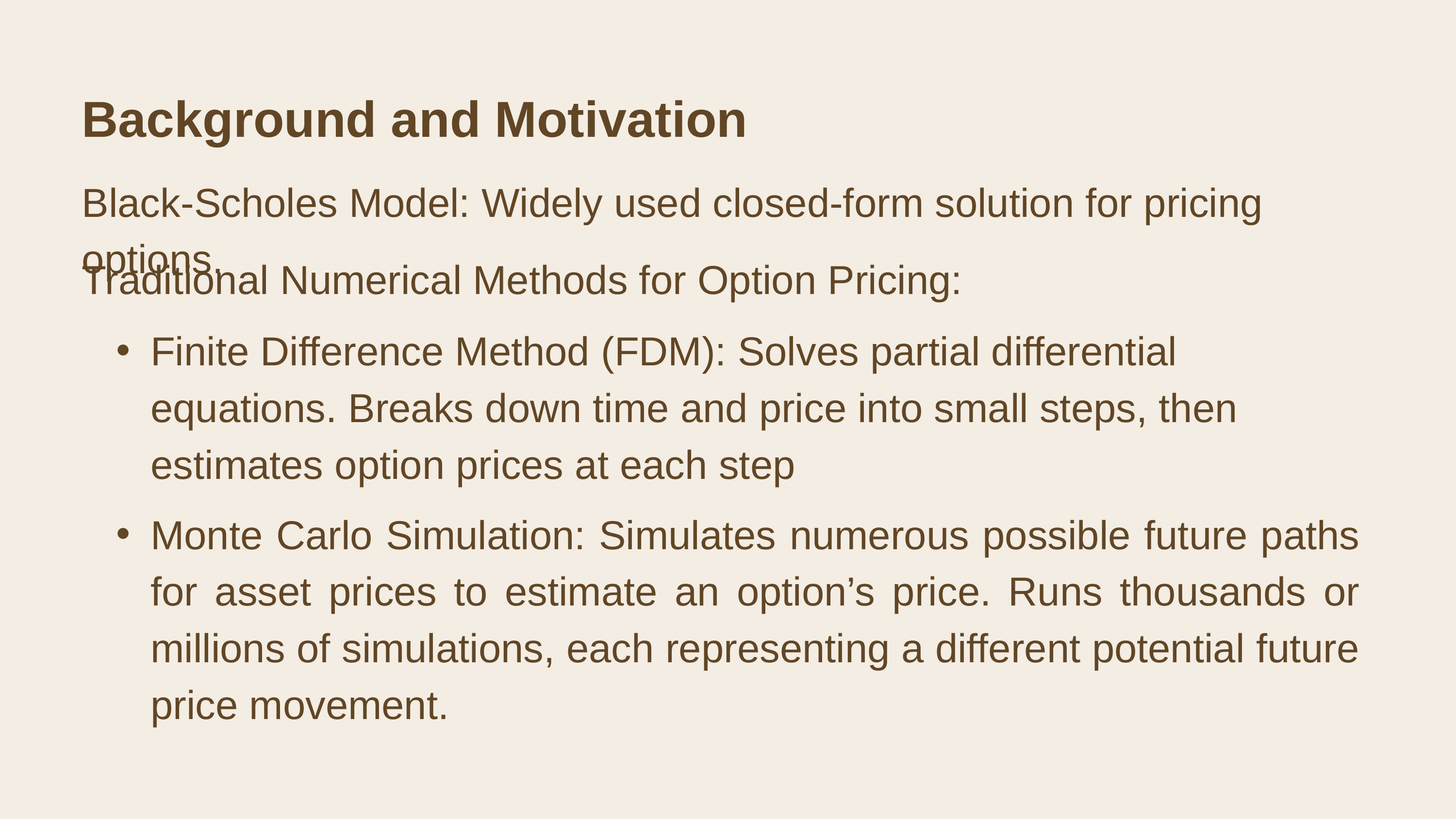

Background and Motivation
Black-Scholes Model: Widely used closed-form solution for pricing options.
Traditional Numerical Methods for Option Pricing:
Finite Difference Method (FDM): Solves partial differential equations. Breaks down time and price into small steps, then estimates option prices at each step
Monte Carlo Simulation: Simulates numerous possible future paths for asset prices to estimate an option’s price. Runs thousands or millions of simulations, each representing a different potential future price movement.